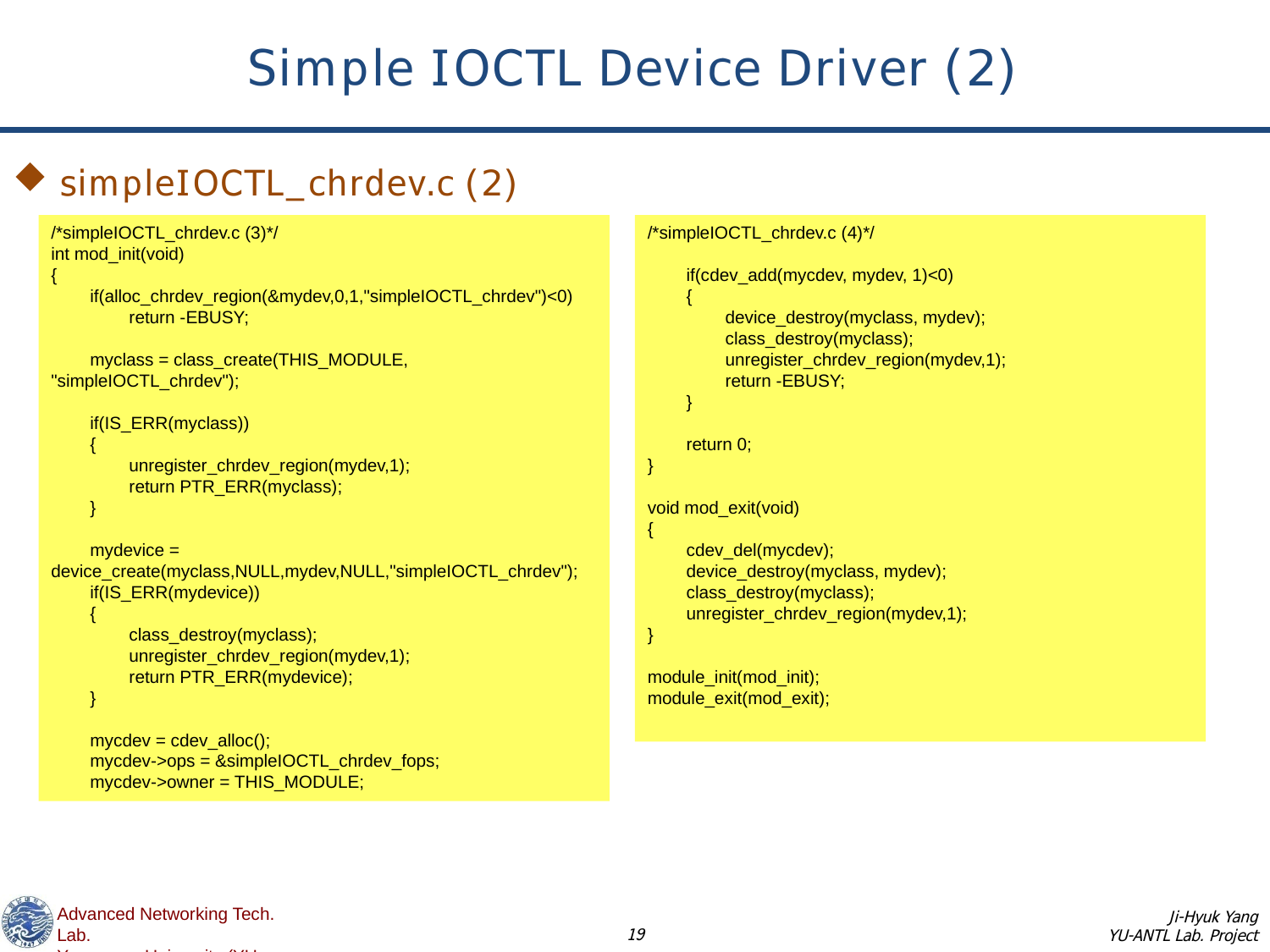

# Simple IOCTL Device Driver (2)
simpleIOCTL_chrdev.c (2)

/*simpleIOCTL_chrdev.c (4)*/

        if(cdev_add(mycdev, mydev, 1)<0)
        {
                device_destroy(myclass, mydev);
                class_destroy(myclass);
                unregister_chrdev_region(mydev,1);
                return -EBUSY;
        }

        return 0;
}

void mod_exit(void)
{
        cdev_del(mycdev);
        device_destroy(myclass, mydev);
        class_destroy(myclass);
        unregister_chrdev_region(mydev,1);
}

module_init(mod_init);
module_exit(mod_exit);

/*simpleIOCTL_chrdev.c (3)*/
int mod_init(void)
{
        if(alloc_chrdev_region(&mydev,0,1,"simpleIOCTL_chrdev")<0)
                return -EBUSY;

        myclass = class_create(THIS_MODULE, "simpleIOCTL_chrdev");

        if(IS_ERR(myclass))
        {
                unregister_chrdev_region(mydev,1);
                return PTR_ERR(myclass);
        }

        mydevice = device_create(myclass,NULL,mydev,NULL,"simpleIOCTL_chrdev");
        if(IS_ERR(mydevice))
        {
                class_destroy(myclass);
                unregister_chrdev_region(mydev,1);
                return PTR_ERR(mydevice);
        }

        mycdev = cdev_alloc();
        mycdev->ops = &simpleIOCTL_chrdev_fops;
        mycdev->owner = THIS_MODULE;